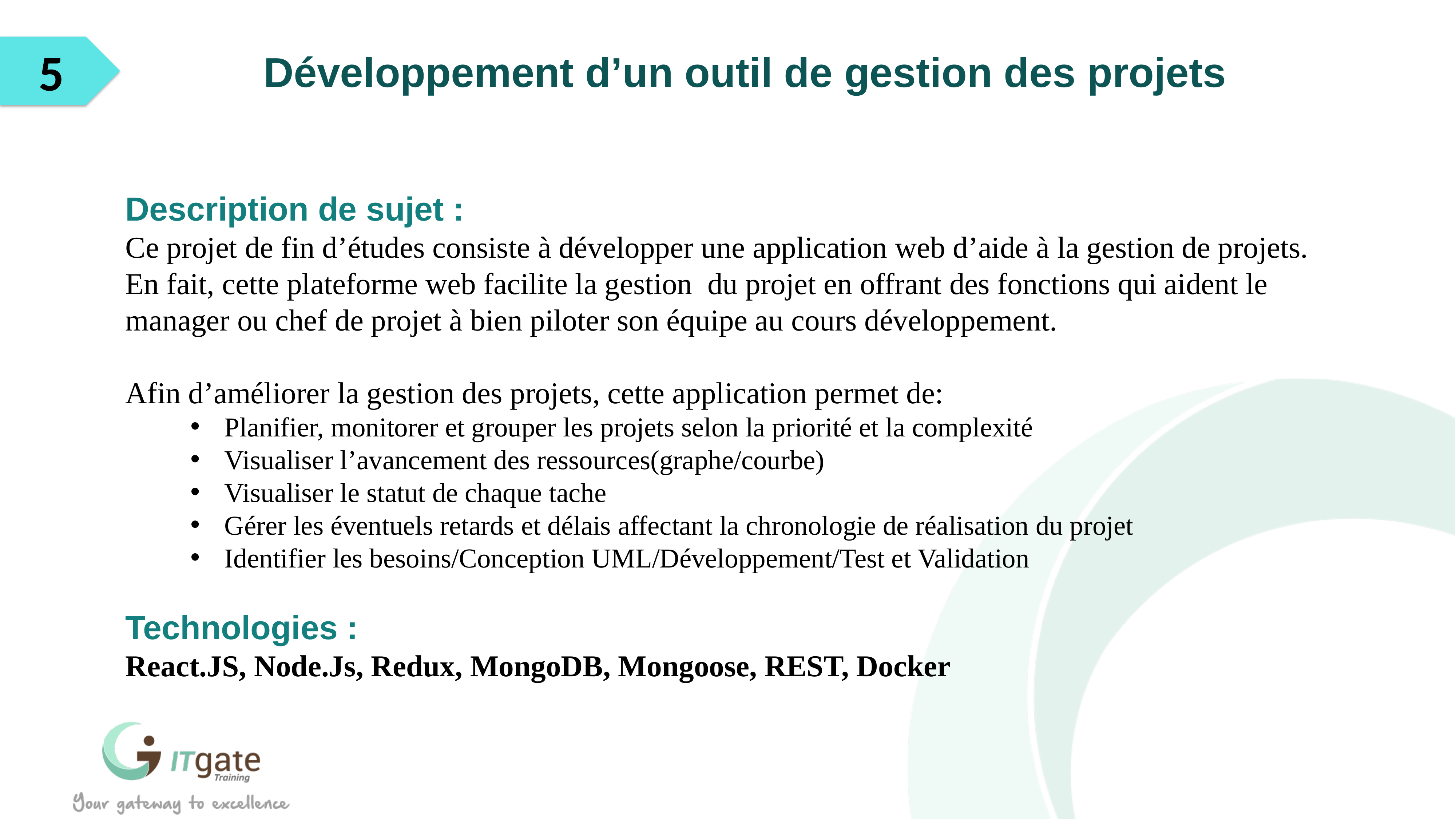

5
Développement d’un outil de gestion des projets
Description de sujet :
Ce projet de fin d’études consiste à développer une application web d’aide à la gestion de projets. En fait, cette plateforme web facilite la gestion  du projet en offrant des fonctions qui aident le manager ou chef de projet à bien piloter son équipe au cours développement.

Afin d’améliorer la gestion des projets, cette application permet de:
Planifier, monitorer et grouper les projets selon la priorité et la complexité
Visualiser l’avancement des ressources(graphe/courbe)
Visualiser le statut de chaque tache
Gérer les éventuels retards et délais affectant la chronologie de réalisation du projet
Identifier les besoins/Conception UML/Développement/Test et Validation

Technologies :
React.JS, Node.Js, Redux, MongoDB, Mongoose, REST, Docker